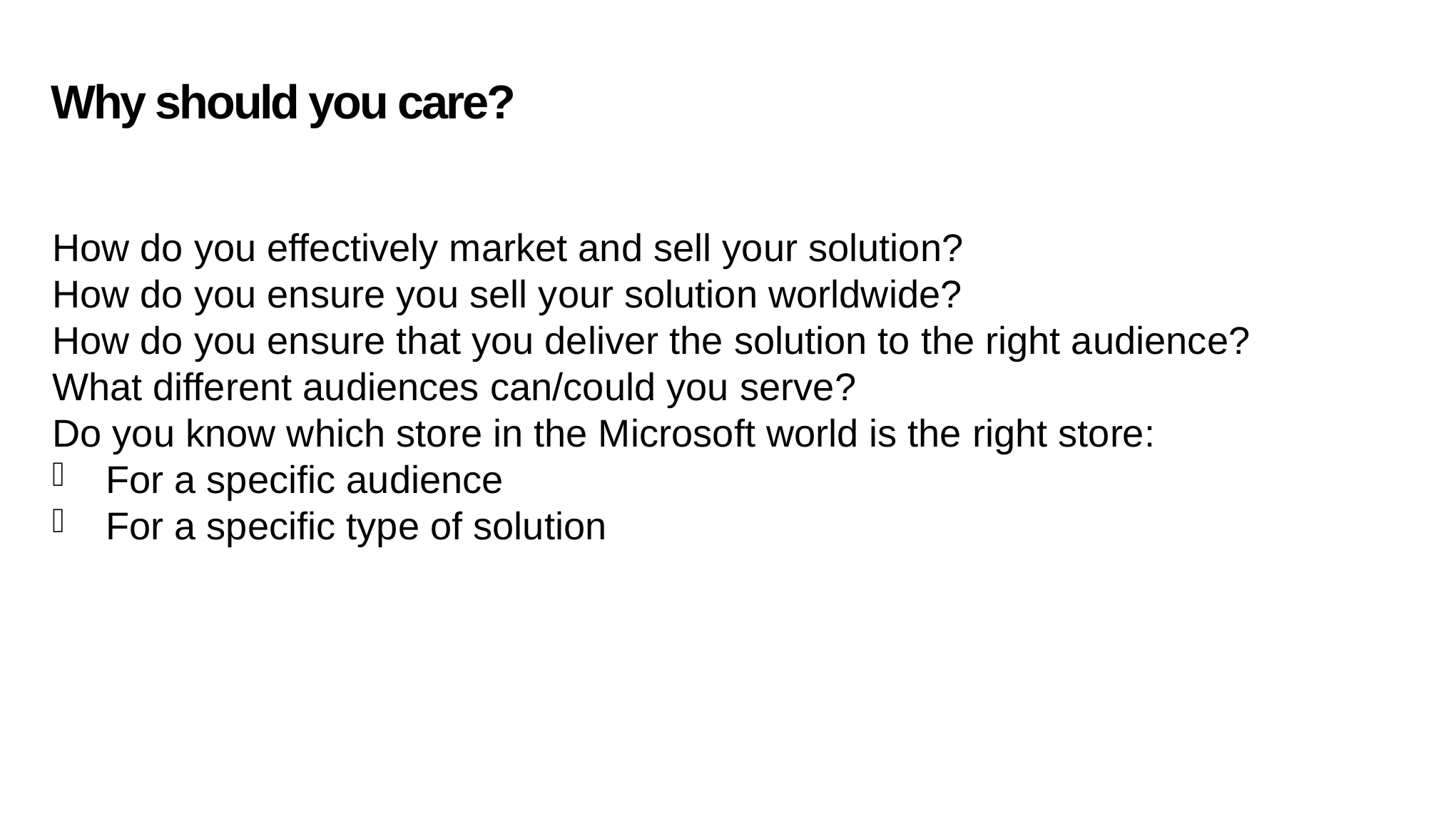

# Why should you care?
How do you effectively market and sell your solution?
How do you ensure you sell your solution worldwide?
How do you ensure that you deliver the solution to the right audience?
What different audiences can/could you serve?
Do you know which store in the Microsoft world is the right store:
For a specific audience
For a specific type of solution